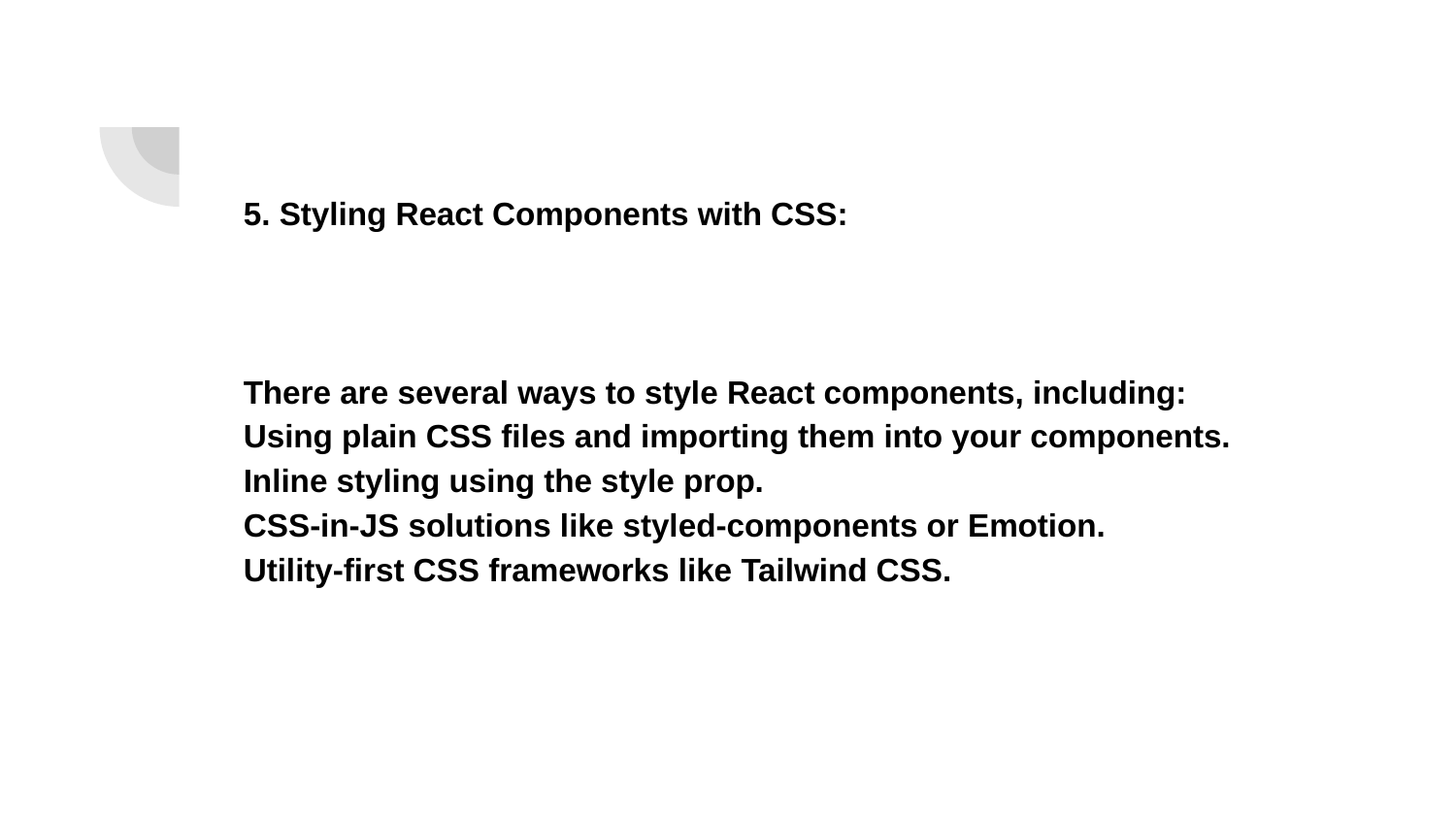

5. Styling React Components with CSS:

There are several ways to style React components, including:
Using plain CSS files and importing them into your components.
Inline styling using the style prop.
CSS-in-JS solutions like styled-components or Emotion.
Utility-first CSS frameworks like Tailwind CSS.